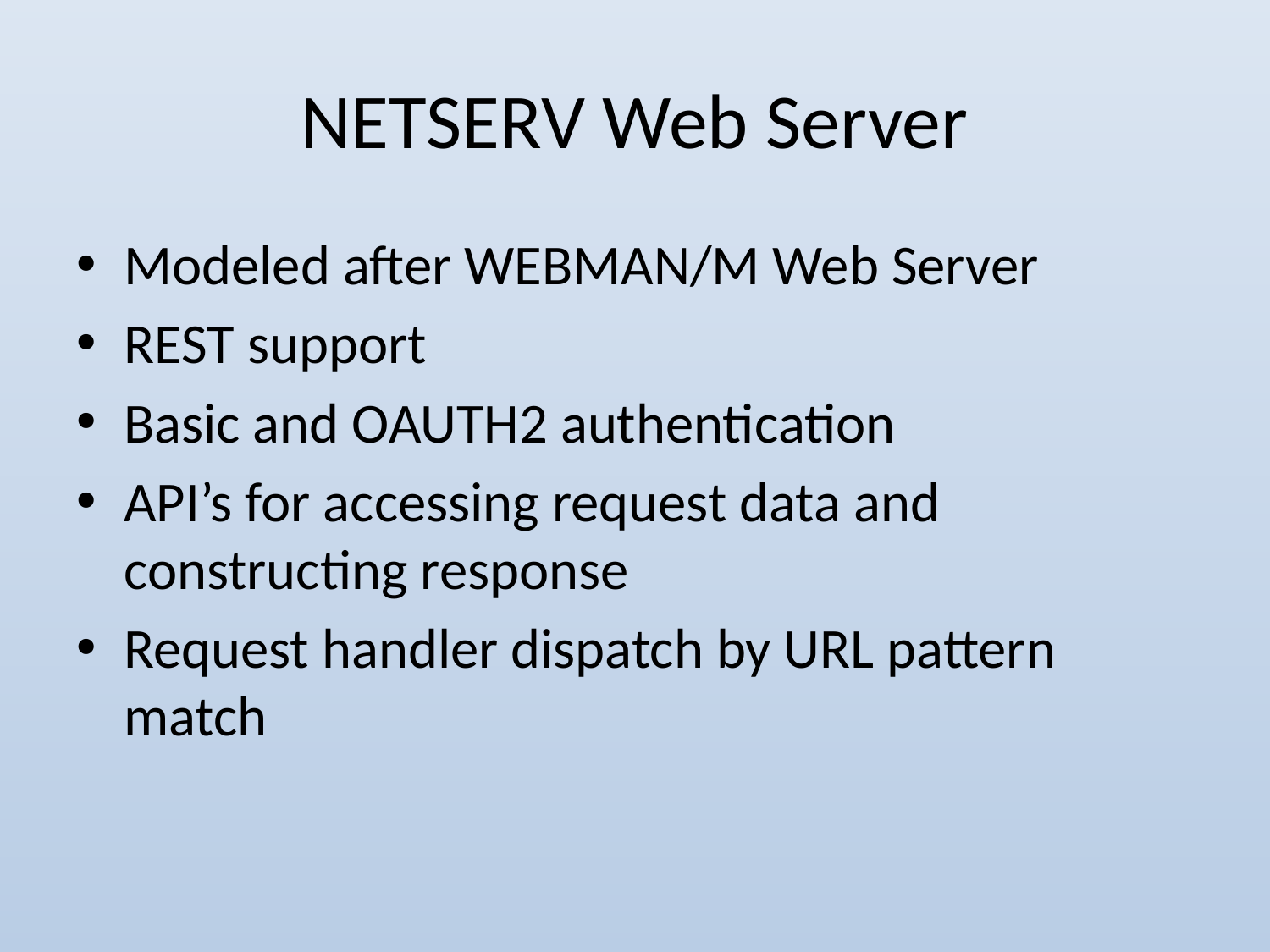

# NETSERV Web Server
Modeled after WEBMAN/M Web Server
REST support
Basic and OAUTH2 authentication
API’s for accessing request data and constructing response
Request handler dispatch by URL pattern match